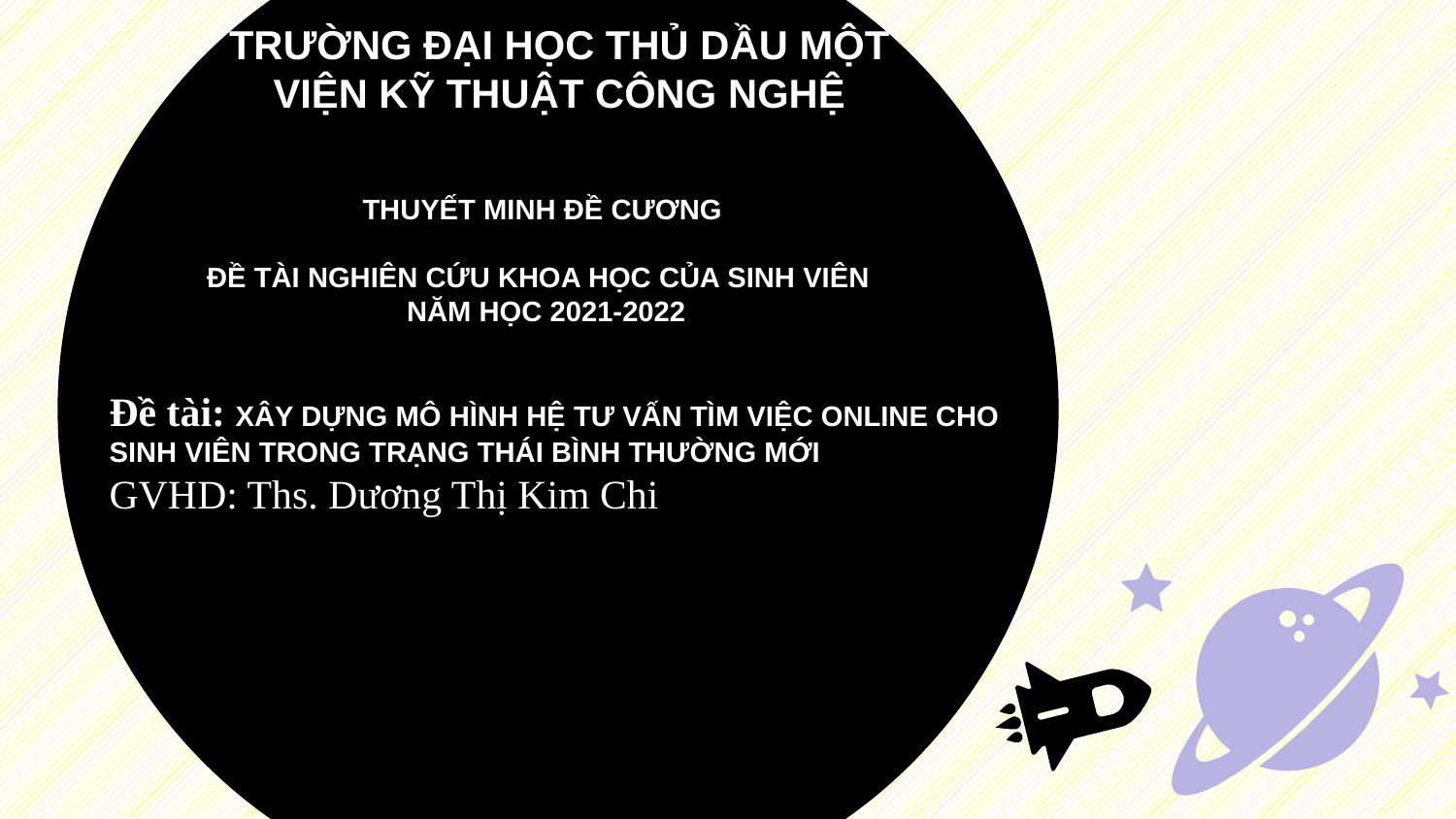

# TRƯỜNG ĐẠI HỌC THỦ DẦU MỘT VIỆN KỸ THUẬT CÔNG NGHỆ
THUYẾT MINH ĐỀ CƯƠNG

ĐỀ TÀI NGHIÊN CỨU KHOA HỌC CỦA SINH VIÊN
 NĂM HỌC 2021-2022

Đề tài: XÂY DỰNG MÔ HÌNH HỆ TƯ VẤN TÌM VIỆC ONLINE CHO SINH VIÊN TRONG TRẠNG THÁI BÌNH THƯỜNG MỚI
GVHD: Ths. Dương Thị Kim Chi